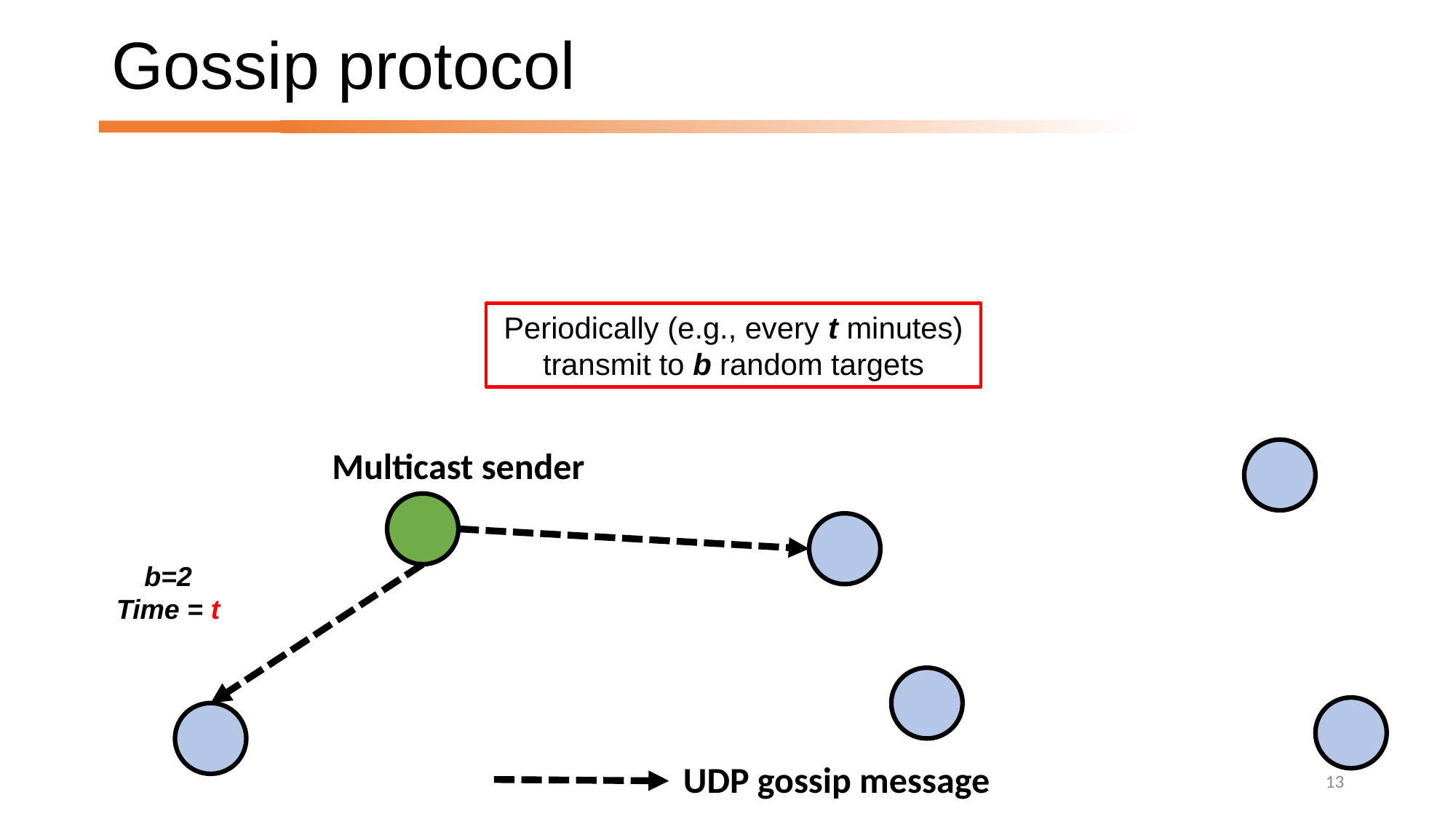

# Gossip protocol

Periodically (e.g., every t minutes) transmit to b random targets
Multicast sender

b=2
Time = t

UDP gossip message
13